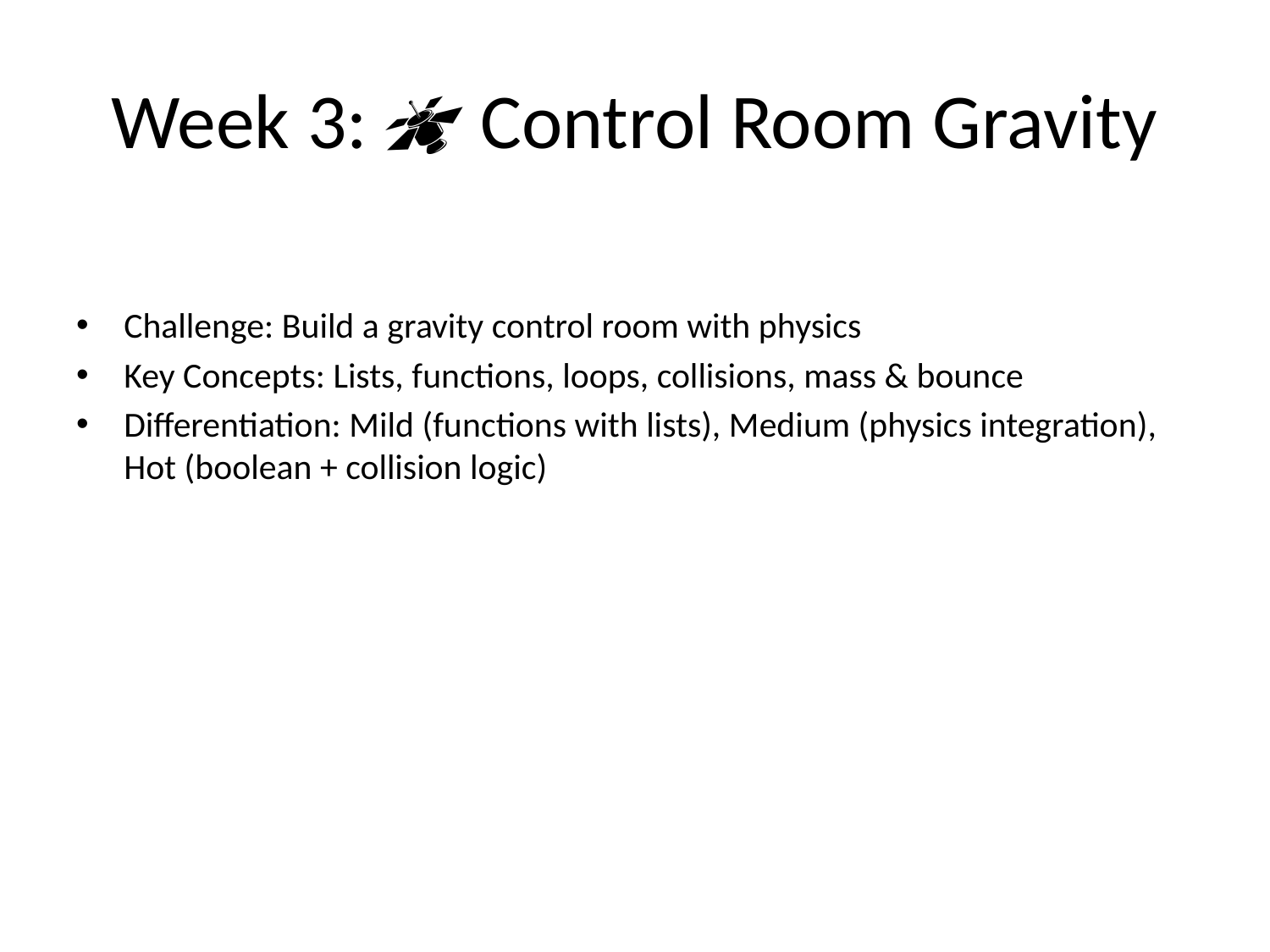

# Week 3: 🛰️ Control Room Gravity

Challenge: Build a gravity control room with physics
Key Concepts: Lists, functions, loops, collisions, mass & bounce
Differentiation: Mild (functions with lists), Medium (physics integration), Hot (boolean + collision logic)